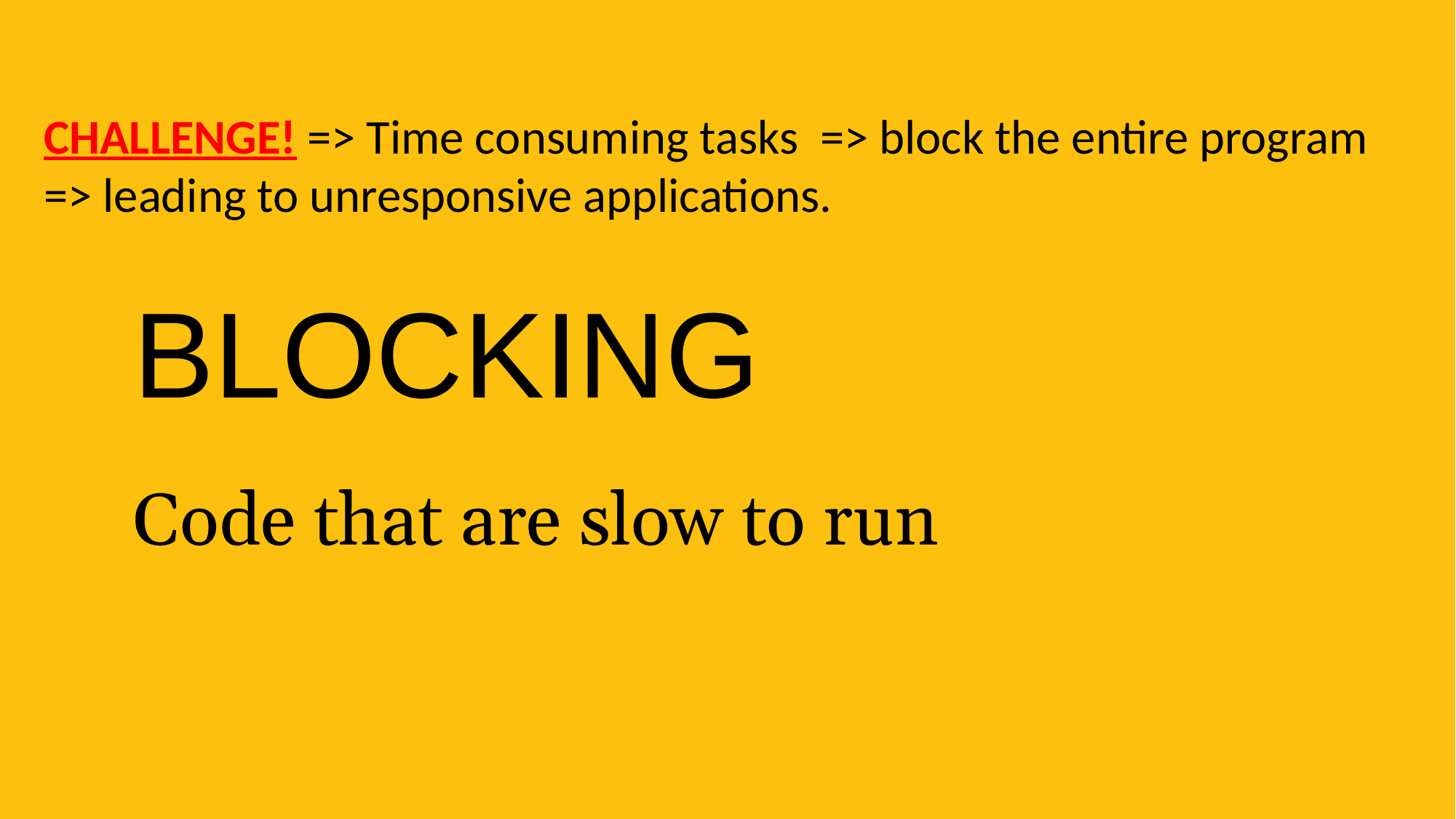

CHALLENGE! => Time consuming tasks  => block the entire program => leading to unresponsive applications.
BLOCKING
Code that are slow to run